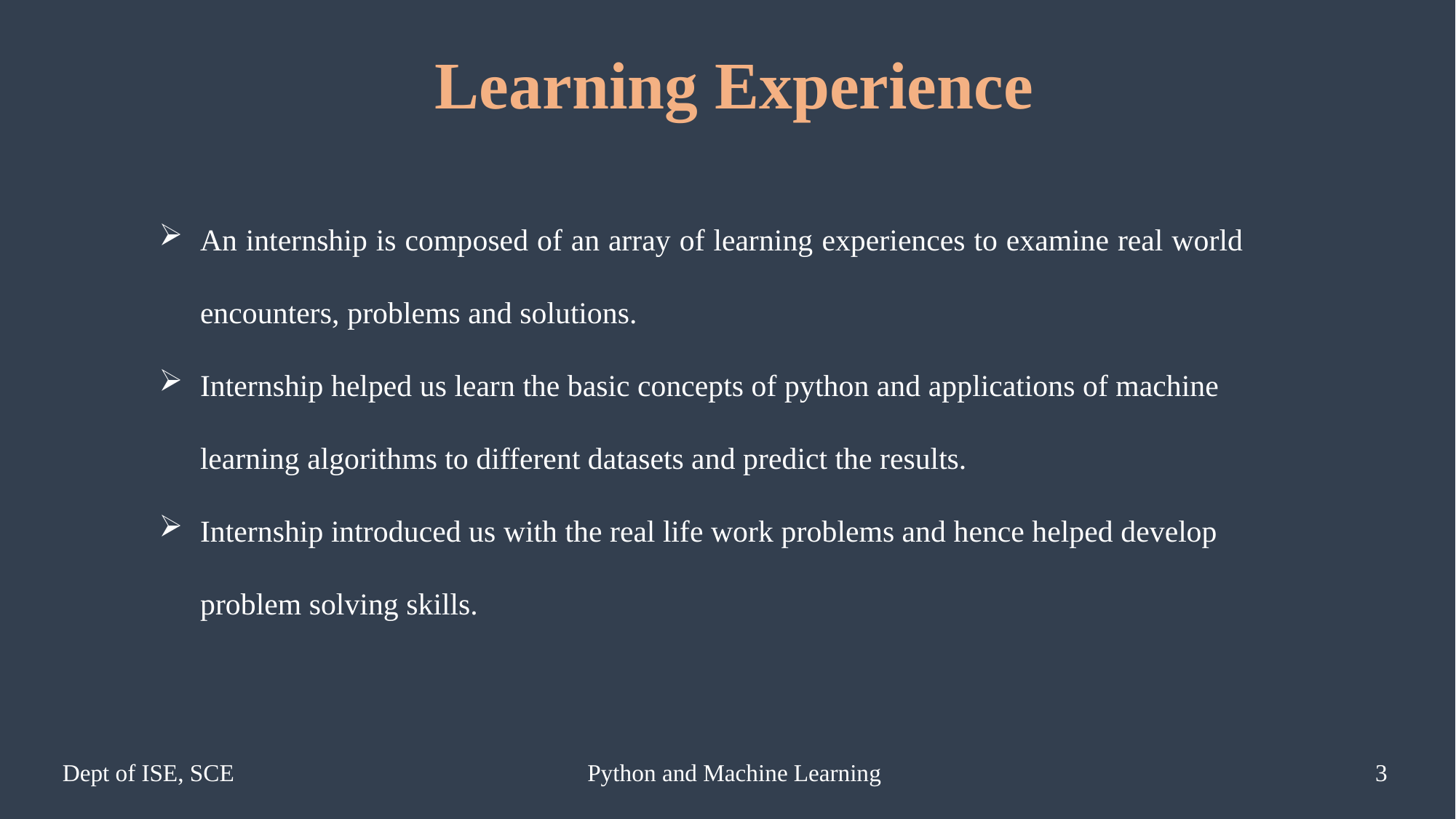

Learning Experience
An internship is composed of an array of learning experiences to examine real world encounters, problems and solutions.
Internship helped us learn the basic concepts of python and applications of machine  learning algorithms to different datasets and predict the results.
Internship introduced us with the real life work problems and hence helped develop problem solving skills.
Dept of ISE, SCE
Python and Machine Learning
3